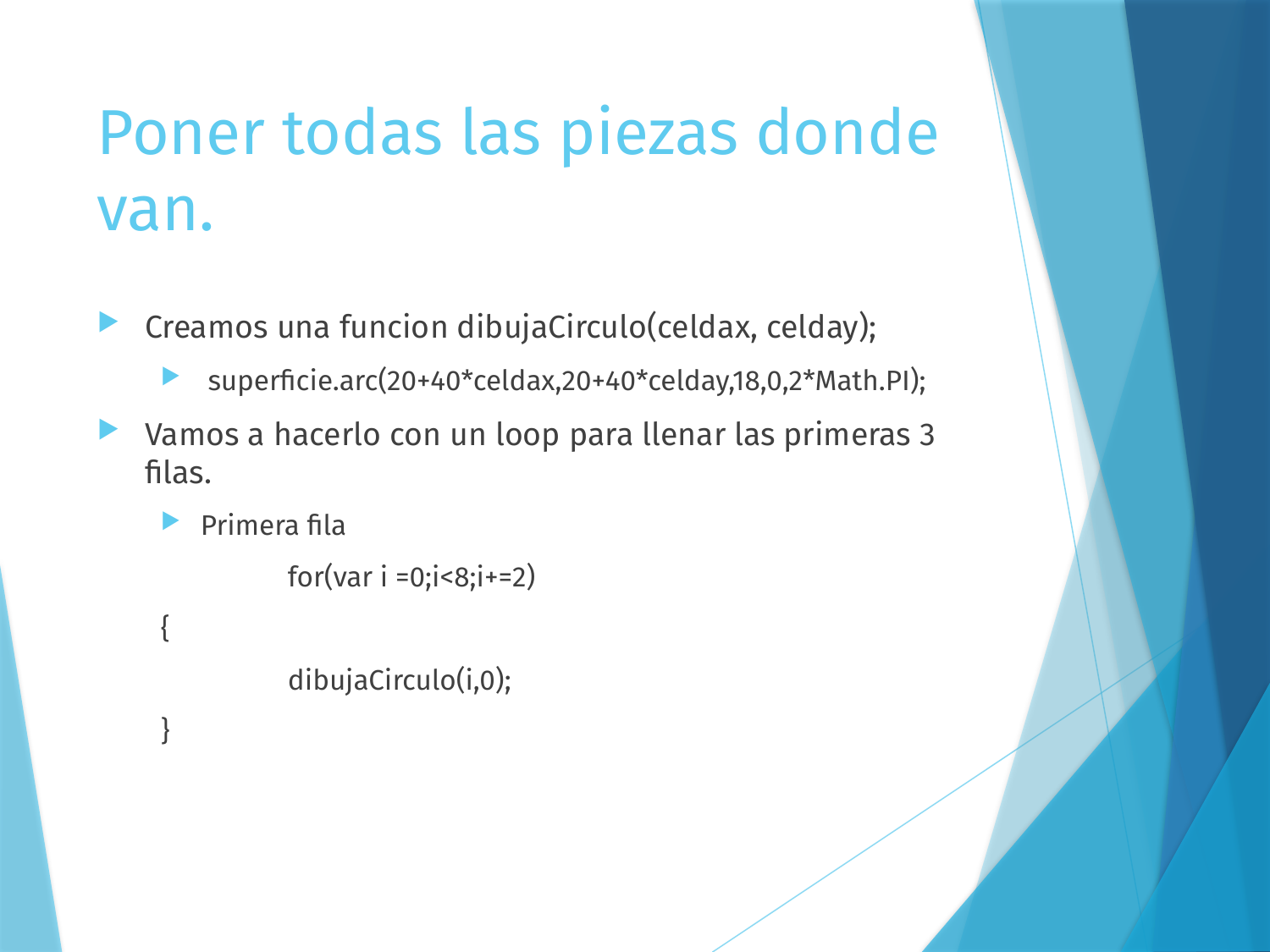

# Poner todas las piezas donde van.
Creamos una funcion dibujaCirculo(celdax, celday);
 superficie.arc(20+40*celdax,20+40*celday,18,0,2*Math.PI);
Vamos a hacerlo con un loop para llenar las primeras 3 filas.
Primera fila
	for(var i =0;i<8;i+=2)
{
	dibujaCirculo(i,0);
}